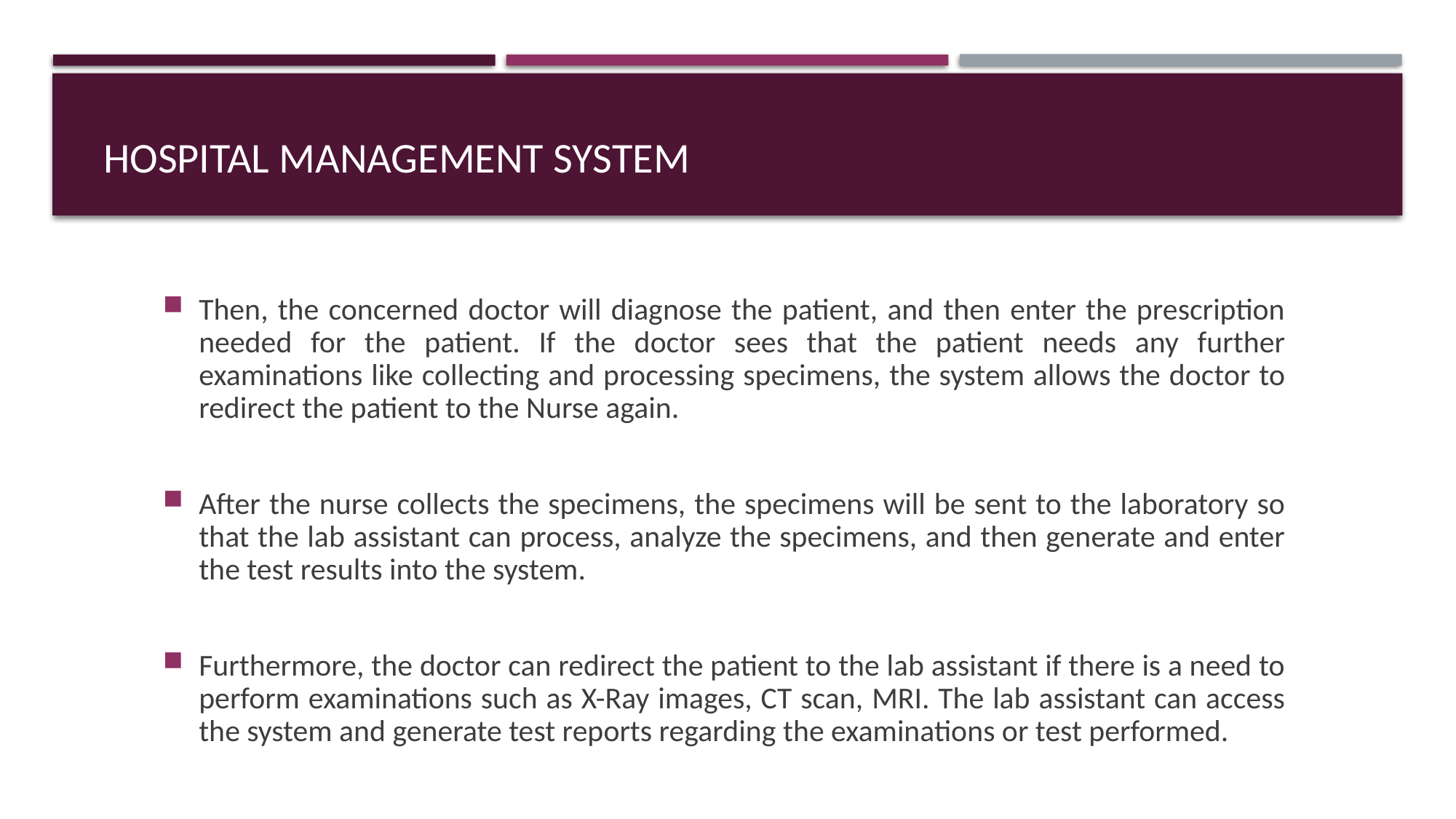

# Hospital Management System
Then, the concerned doctor will diagnose the patient, and then enter the prescription needed for the patient. If the doctor sees that the patient needs any further examinations like collecting and processing specimens, the system allows the doctor to redirect the patient to the Nurse again.

After the nurse collects the specimens, the specimens will be sent to the laboratory so that the lab assistant can process, analyze the specimens, and then generate and enter the test results into the system.

Furthermore, the doctor can redirect the patient to the lab assistant if there is a need to perform examinations such as X-Ray images, CT scan, MRI. The lab assistant can access the system and generate test reports regarding the examinations or test performed.